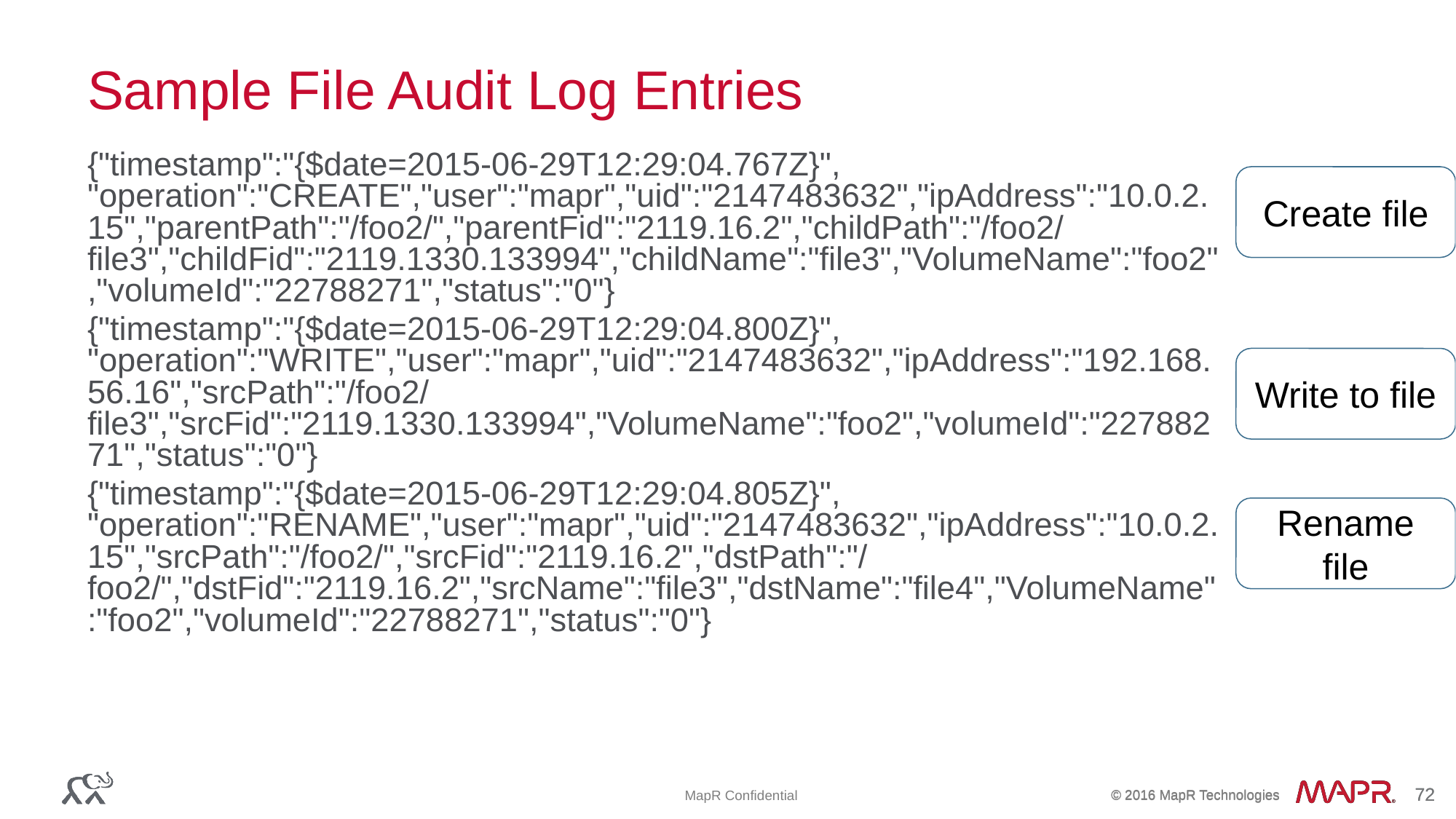

Sample File Audit Log Entries
{"timestamp":"{$date=2015-06-29T12:29:04.767Z}",
"operation":"CREATE","user":"mapr","uid":"2147483632","ipAddress":"10.0.2.15","parentPath":"/foo2/","parentFid":"2119.16.2","childPath":"/foo2/file3","childFid":"2119.1330.133994","childName":"file3","VolumeName":"foo2","volumeId":"22788271","status":"0"}
{"timestamp":"{$date=2015-06-29T12:29:04.800Z}",
"operation":"WRITE","user":"mapr","uid":"2147483632","ipAddress":"192.168.56.16","srcPath":"/foo2/file3","srcFid":"2119.1330.133994","VolumeName":"foo2","volumeId":"22788271","status":"0"}
{"timestamp":"{$date=2015-06-29T12:29:04.805Z}",
"operation":"RENAME","user":"mapr","uid":"2147483632","ipAddress":"10.0.2.15","srcPath":"/foo2/","srcFid":"2119.16.2","dstPath":"/foo2/","dstFid":"2119.16.2","srcName":"file3","dstName":"file4","VolumeName":"foo2","volumeId":"22788271","status":"0"}

Create file
Write to file
Rename file